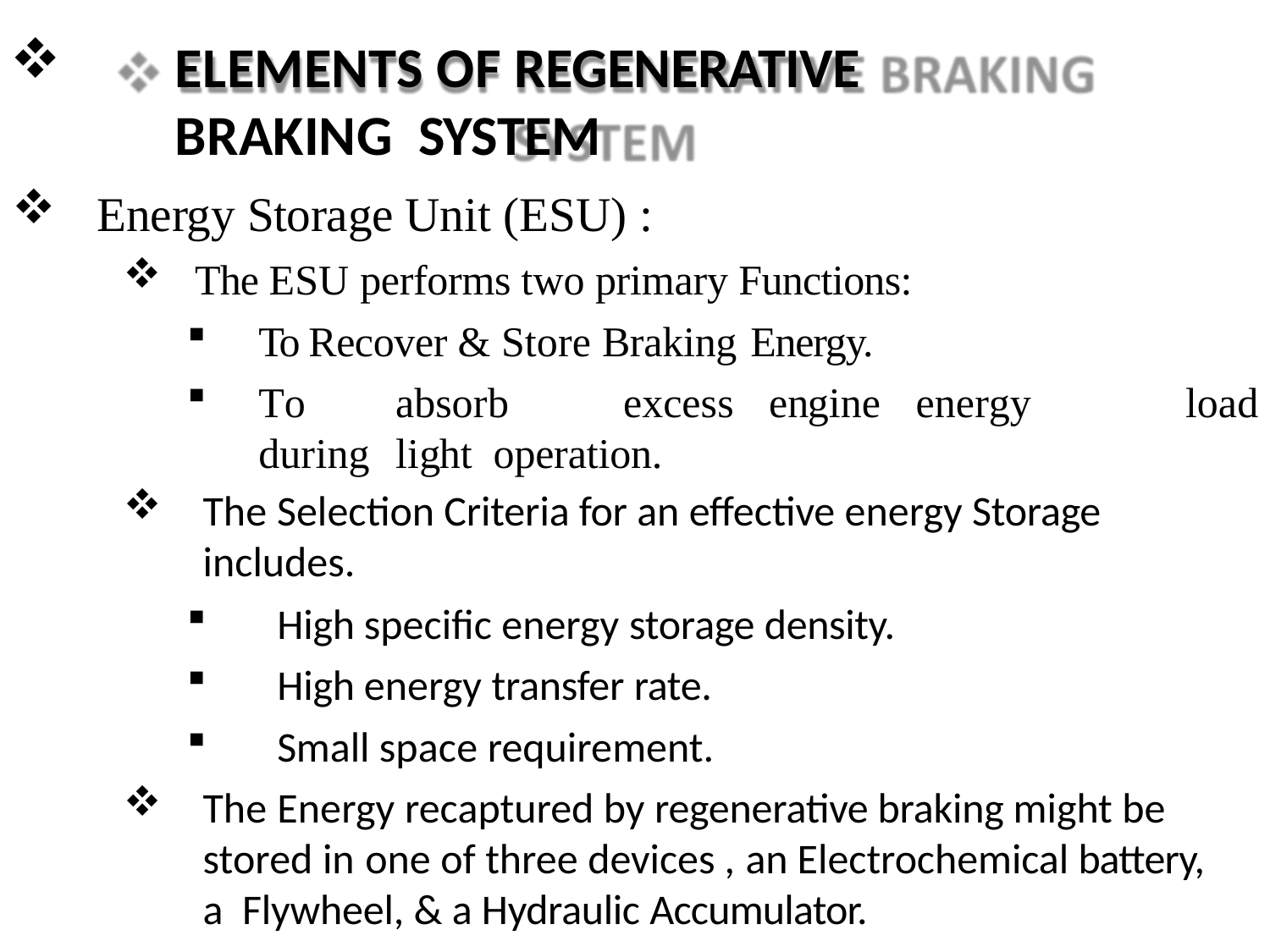

ELEMENTS OF REGENERATIVE BRAKING  SYSTEM
Energy Storage Unit (ESU) :
The ESU performs two primary Functions:

To Recover & Store Braking Energy.
To	absorb	excess	engine	energy	during	light  operation.
The Selection Criteria for an effective energy Storage
includes.
load
High specific energy storage density.
High energy transfer rate.
Small space requirement.
The Energy recaptured by regenerative braking might be  stored in one of three devices , an Electrochemical battery, a  Flywheel, & a Hydraulic Accumulator.